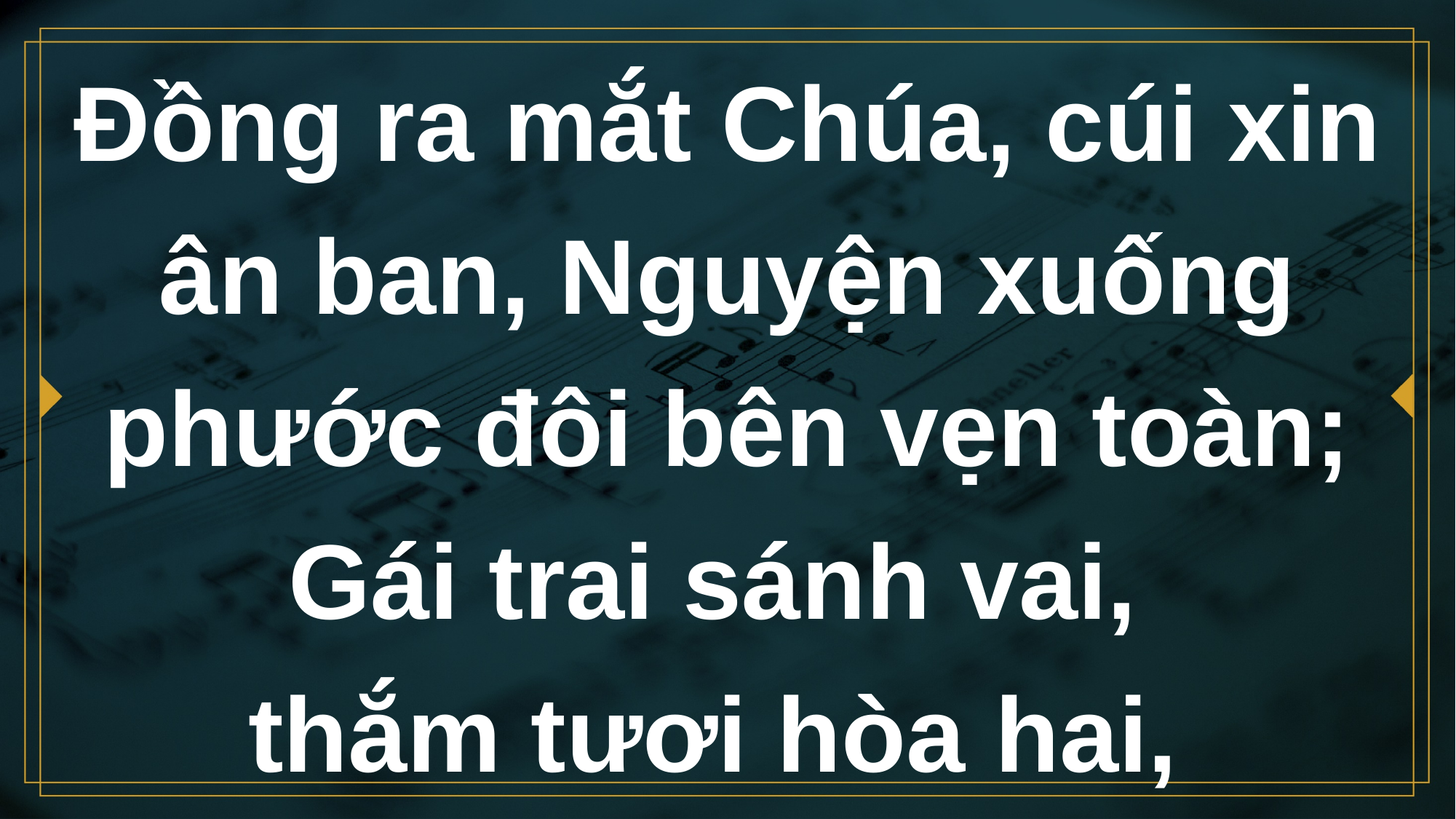

# Đồng ra mắt Chúa, cúi xin ân ban, Nguyện xuống phước đôi bên vẹn toàn; Gái trai sánh vai, thắm tươi hòa hai,